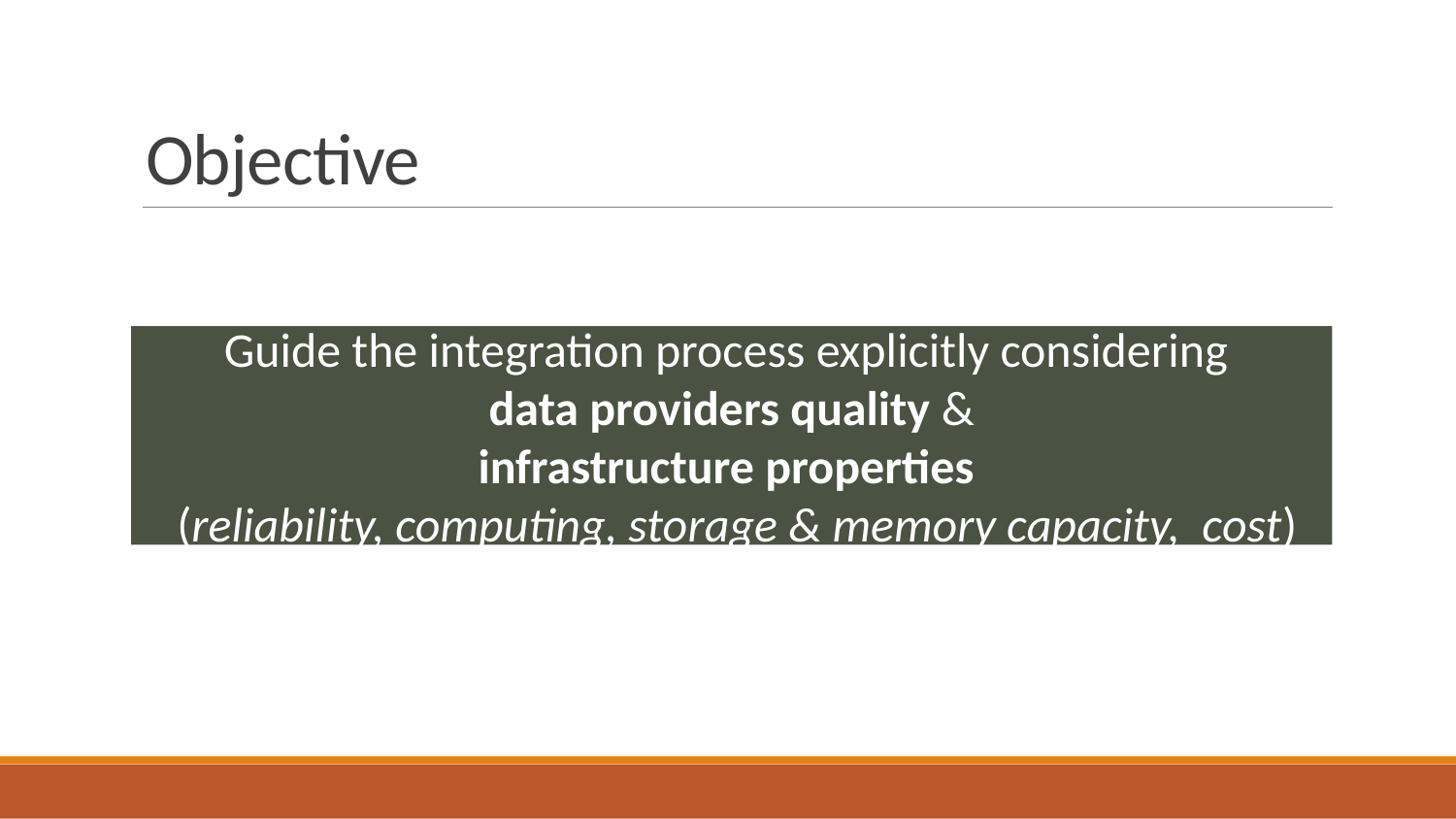

# Objective
Guide the integration process explicitly considering
data providers quality &
infrastructure properties
 (reliability, computing, storage & memory capacity,  cost)